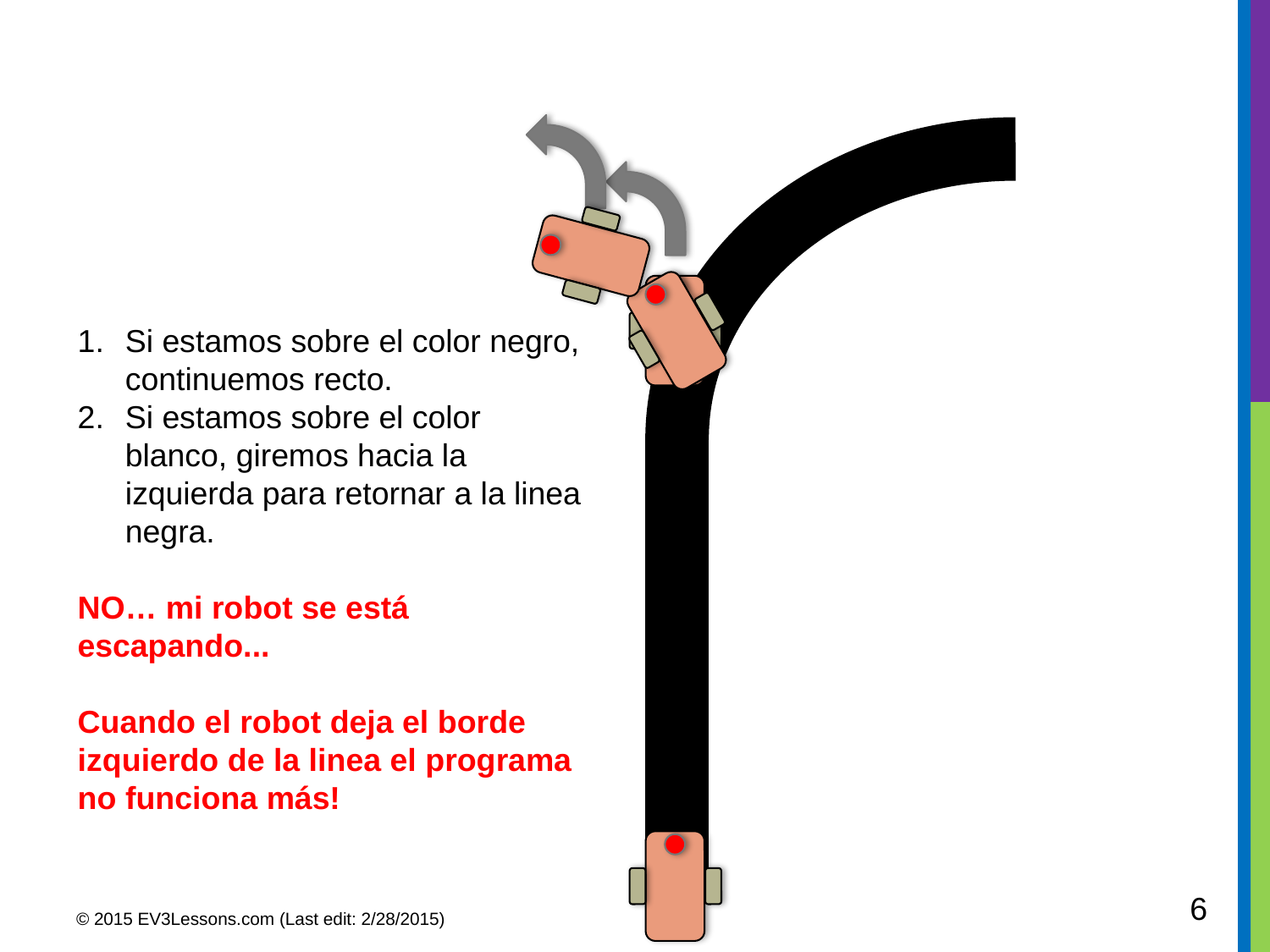

Si estamos sobre el color negro, continuemos recto.
Si estamos sobre el color blanco, giremos hacia la izquierda para retornar a la linea negra.

NO… mi robot se está escapando...

Cuando el robot deja el borde izquierdo de la linea el programa no funciona más!

6
© 2015 EV3Lessons.com (Last edit: 2/28/2015)